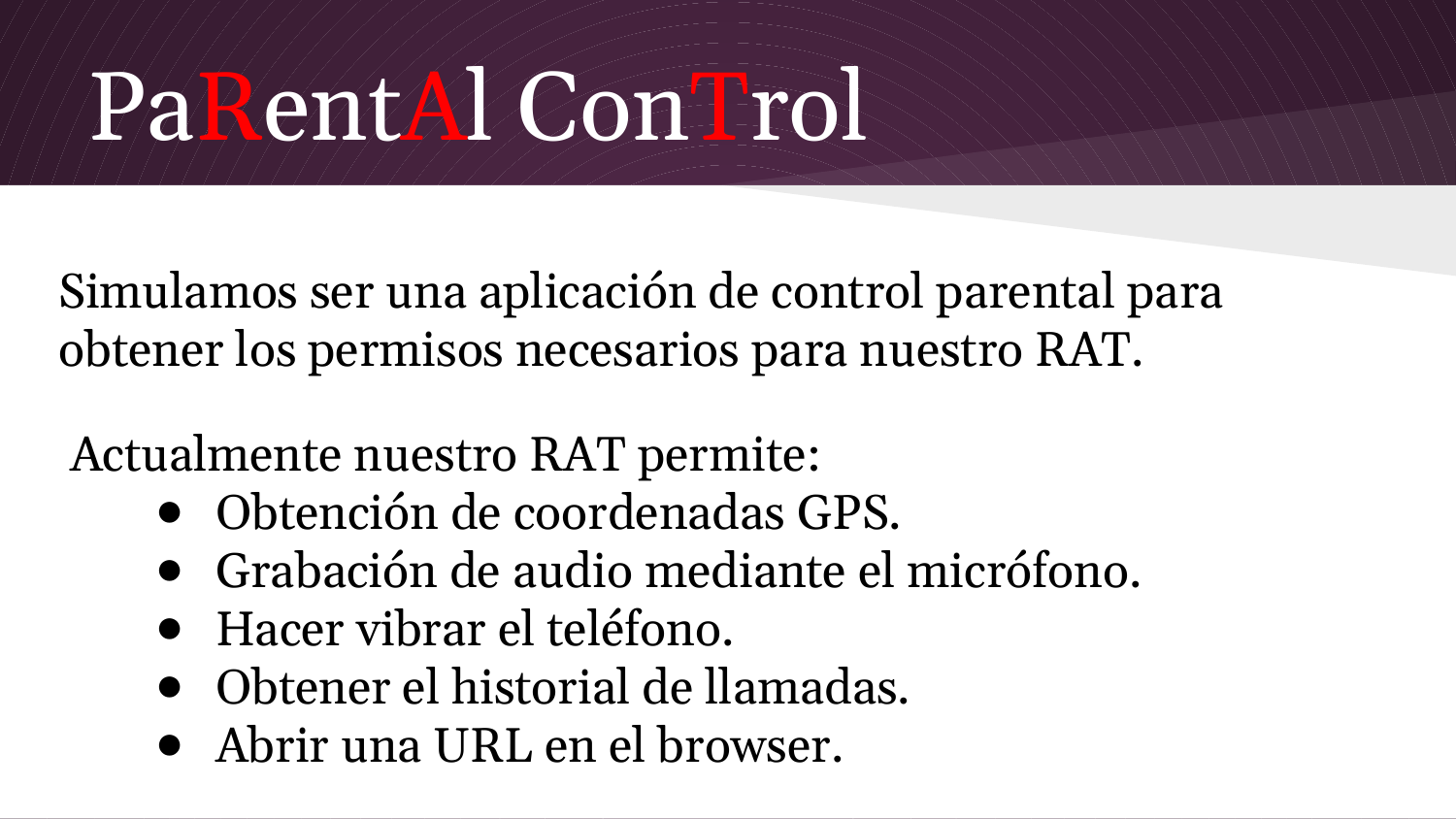

# PaRentAl ConTrol
Simulamos ser una aplicación de control parental para obtener los permisos necesarios para nuestro RAT.
Actualmente nuestro RAT permite:
Obtención de coordenadas GPS.
Grabación de audio mediante el micrófono.
Hacer vibrar el teléfono.
Obtener el historial de llamadas.
Abrir una URL en el browser.